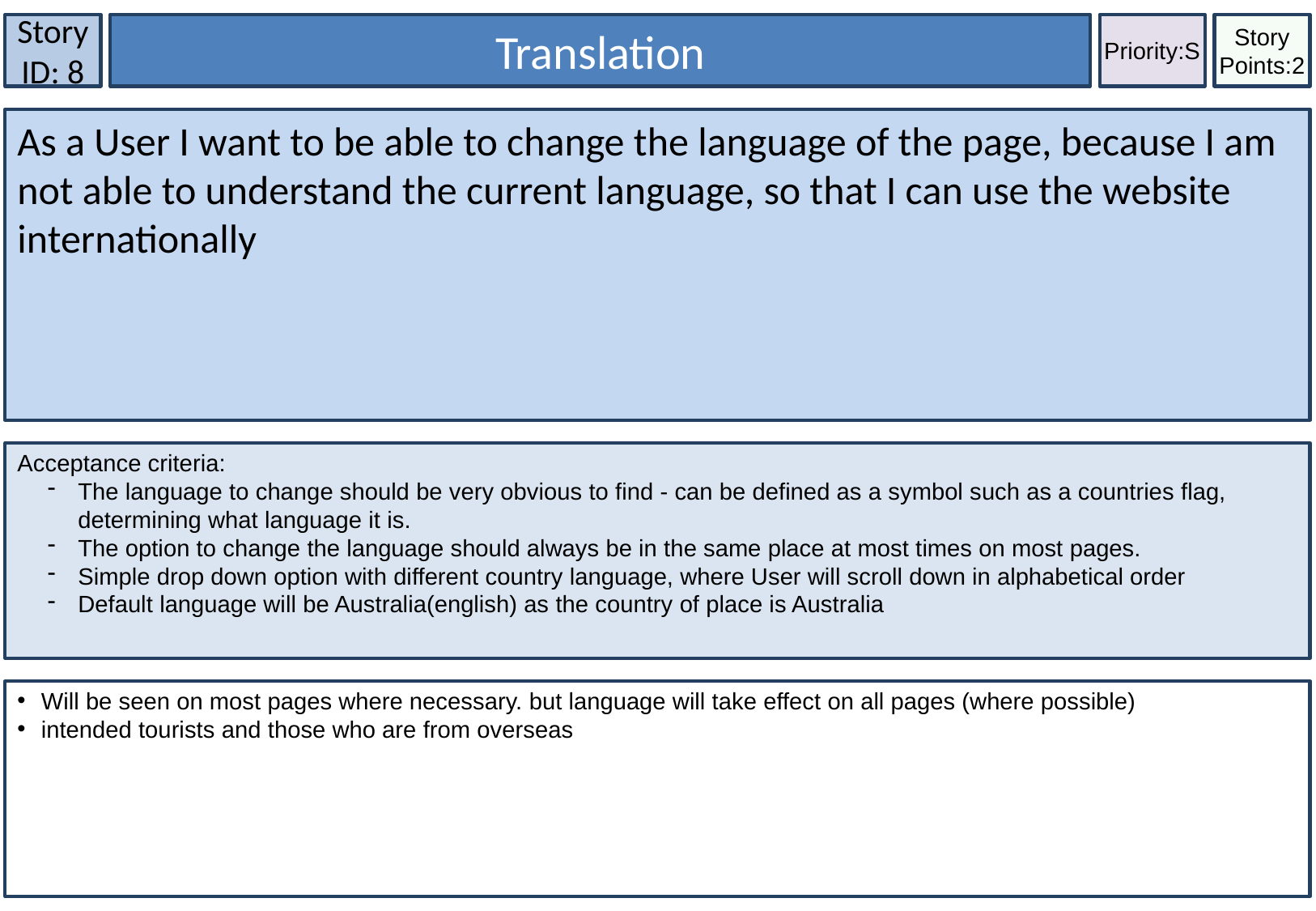

Story ID: 8
Translation
Priority:S
Story Points:2
As a User I want to be able to change the language of the page, because I am not able to understand the current language, so that I can use the website internationally
Acceptance criteria:
The language to change should be very obvious to find - can be defined as a symbol such as a countries flag, determining what language it is.
The option to change the language should always be in the same place at most times on most pages.
Simple drop down option with different country language, where User will scroll down in alphabetical order
Default language will be Australia(english) as the country of place is Australia
Will be seen on most pages where necessary. but language will take effect on all pages (where possible)
intended tourists and those who are from overseas